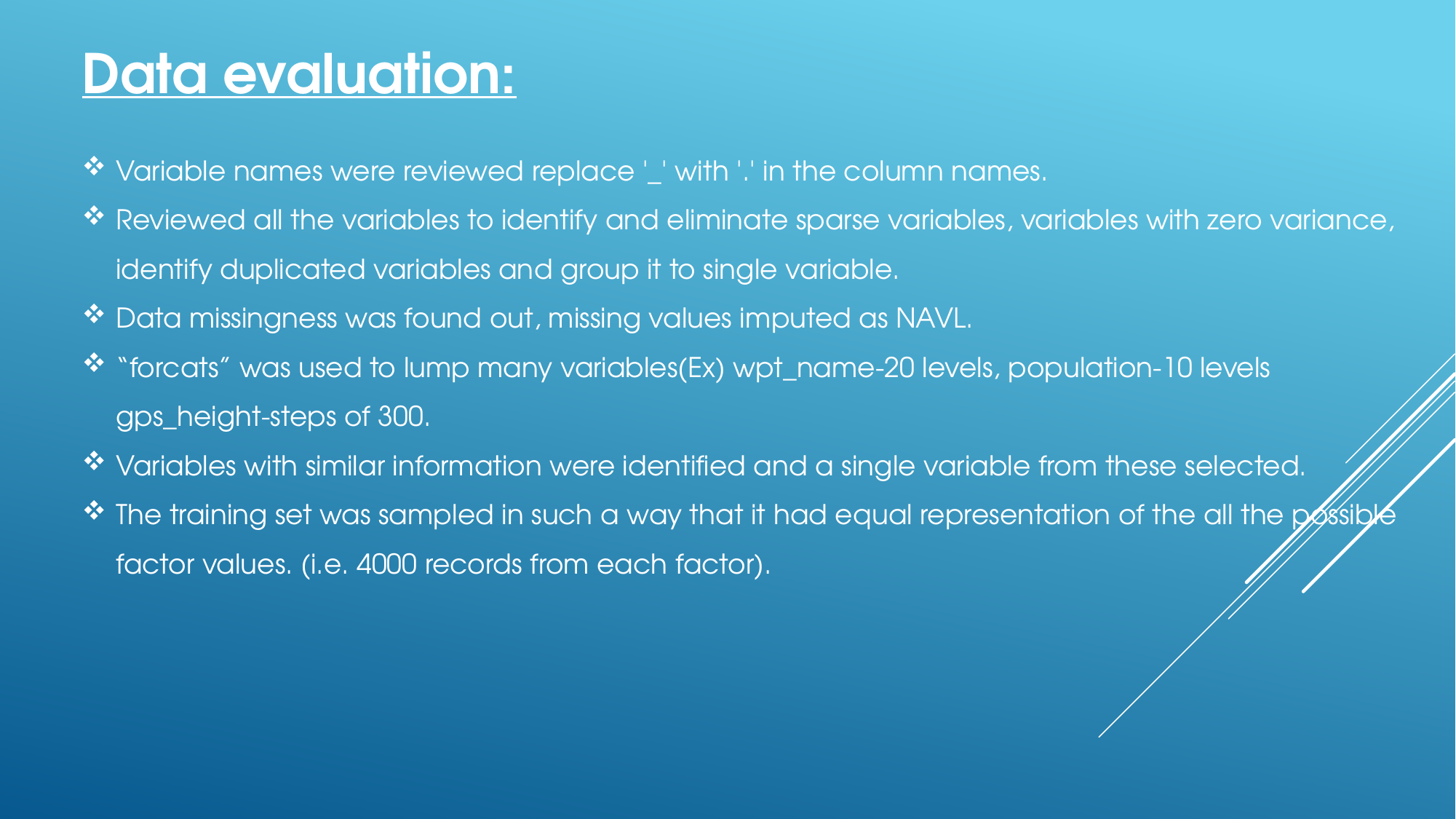

Data evaluation:

Variable names were reviewed replace '_' with '.' in the column names.
Reviewed all the variables to identify and eliminate sparse variables, variables with zero variance, identify duplicated variables and group it to single variable.
Data missingness was found out, missing values imputed as NAVL.
“forcats” was used to lump many variables(Ex) wpt_name-20 levels, population-10 levels   gps_height-steps of 300.
Variables with similar information were identified and a single variable from these selected.
The training set was sampled in such a way that it had equal representation of the all the possible factor values. (i.e. 4000 records from each factor).